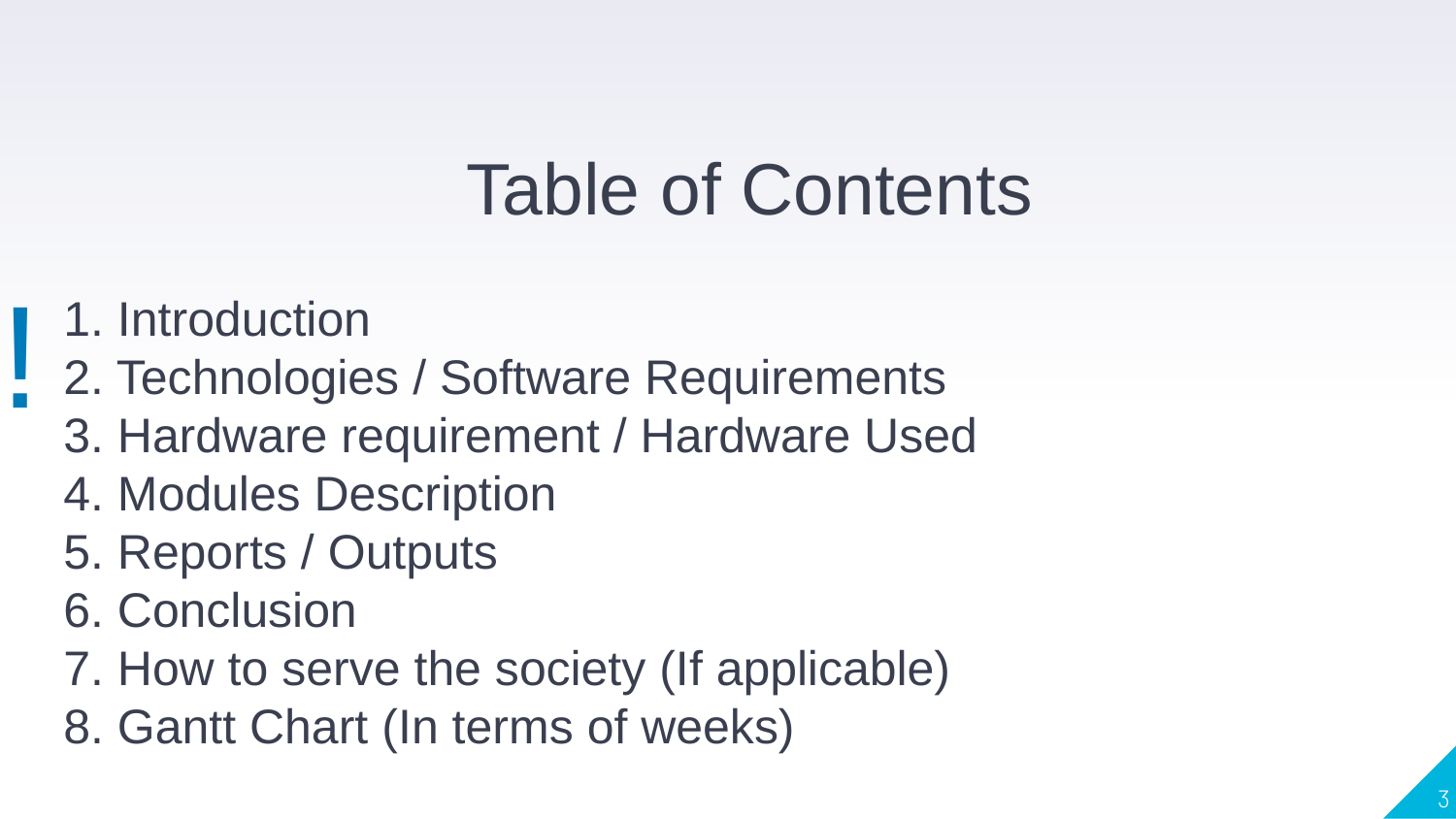

Table of Contents

1. Introduction
2. Technologies / Software Requirements
3. Hardware requirement / Hardware Used
4. Modules Description
5. Reports / Outputs
6. Conclusion
7. How to serve the society (If applicable)
8. Gantt Chart (In terms of weeks)
!
3